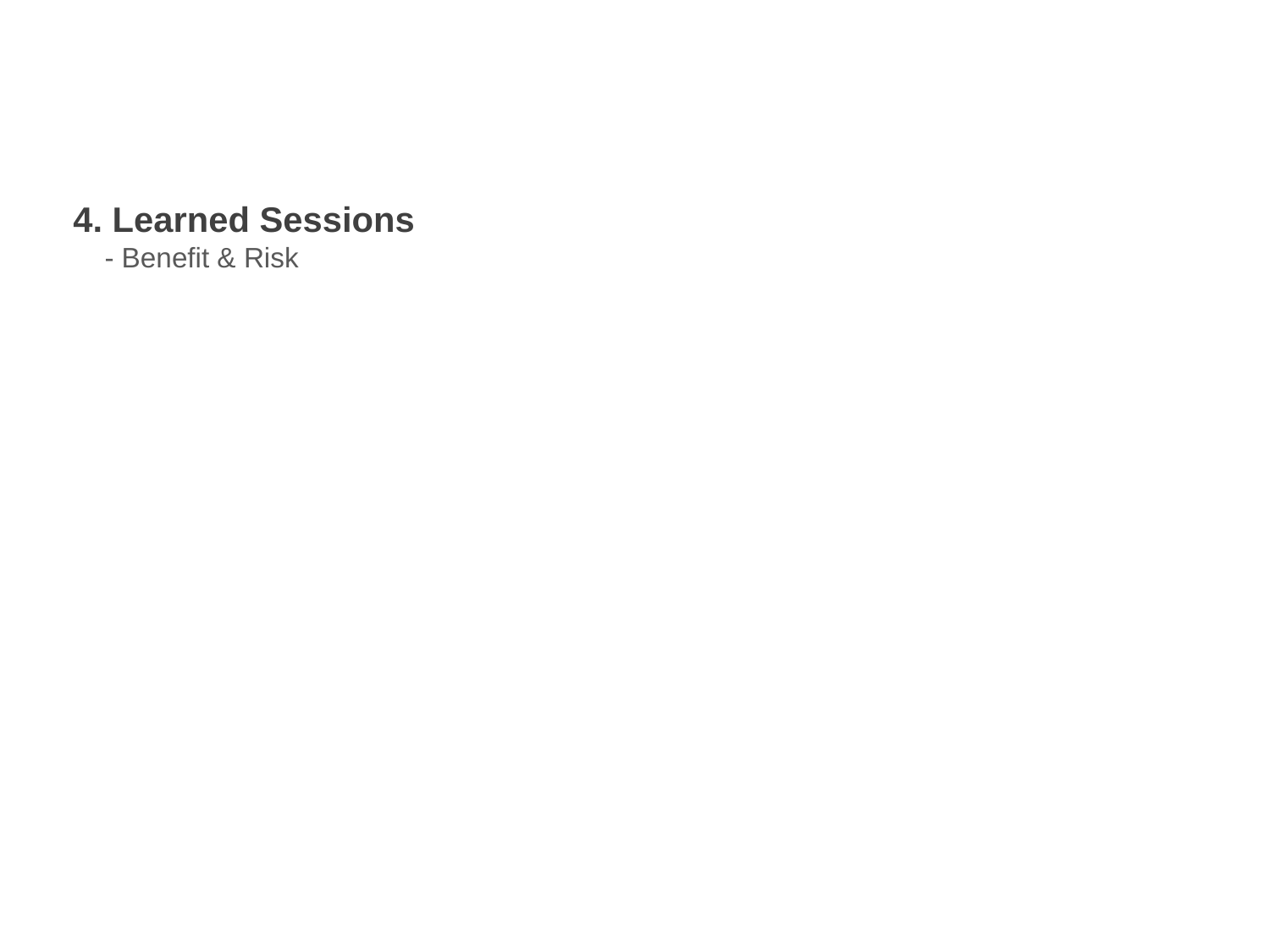

4. Learned Sessions
    - Benefit & Risk